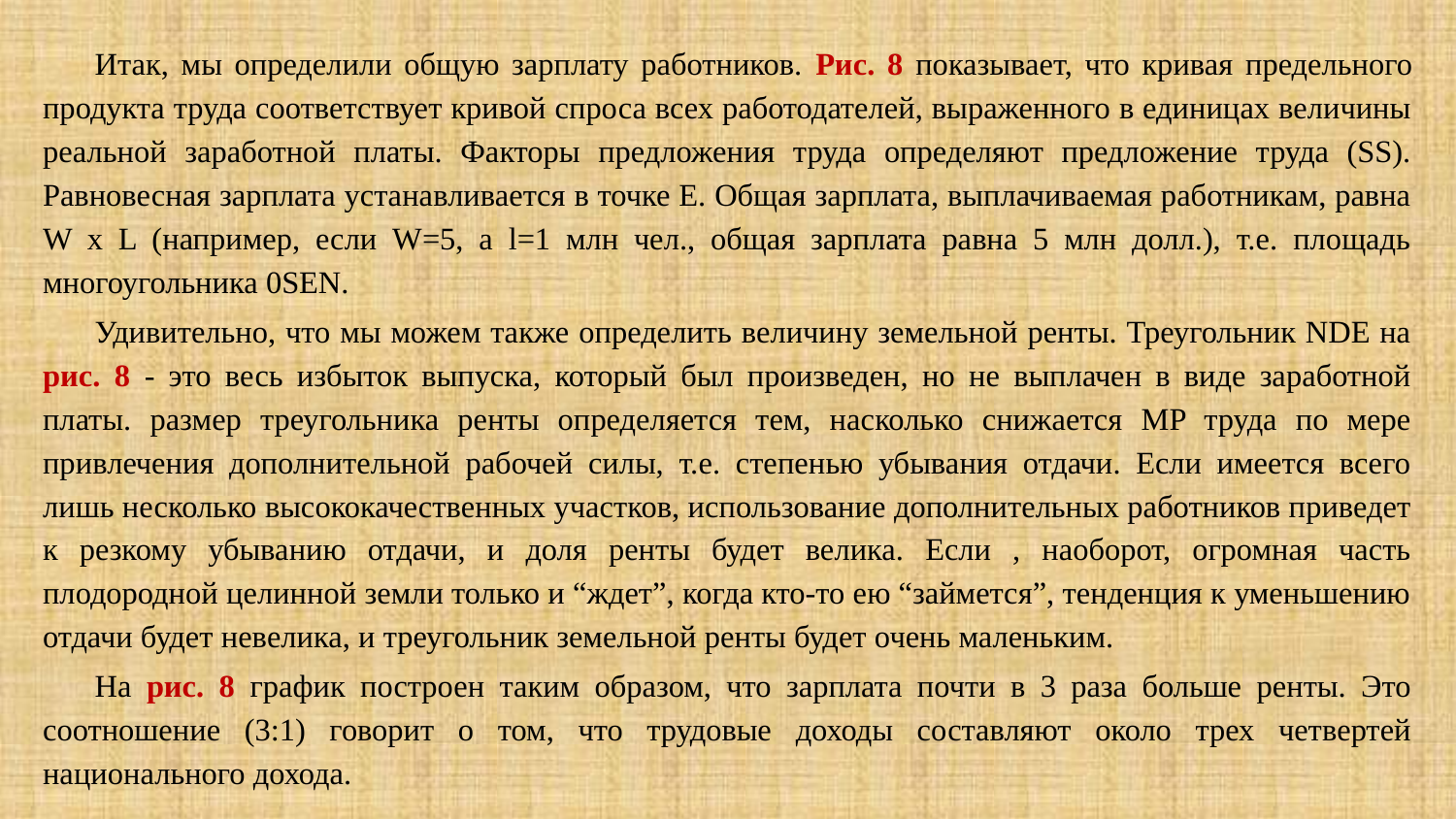

Итак, мы определили общую зарплату работников. Рис. 8 показывает, что кривая предельного продукта труда соответствует кривой спроса всех работодателей, выраженного в единицах величины реальной заработной платы. Факторы предложения труда определяют предложение труда (SS). Равновесная зарплата устанавливается в точке E. Общая зарплата, выплачиваемая работникам, равна W x L (например, если W=5, а l=1 млн чел., общая зарплата равна 5 млн долл.), т.е. площадь многоугольника 0SEN.
Удивительно, что мы можем также определить величину земельной ренты. Треугольник NDE на рис. 8 - это весь избыток выпуска, который был произведен, но не выплачен в виде заработной платы. размер треугольника ренты определяется тем, насколько снижается MP труда по мере привлечения дополнительной рабочей силы, т.е. степенью убывания отдачи. Если имеется всего лишь несколько высококачественных участков, использование дополнительных работников приведет к резкому убыванию отдачи, и доля ренты будет велика. Если , наоборот, огромная часть плодородной целинной земли только и “ждет”, когда кто-то ею “займется”, тенденция к уменьшению отдачи будет невелика, и треугольник земельной ренты будет очень маленьким.
На рис. 8 график построен таким образом, что зарплата почти в 3 раза больше ренты. Это соотношение (3:1) говорит о том, что трудовые доходы составляют около трех четвертей национального дохода.